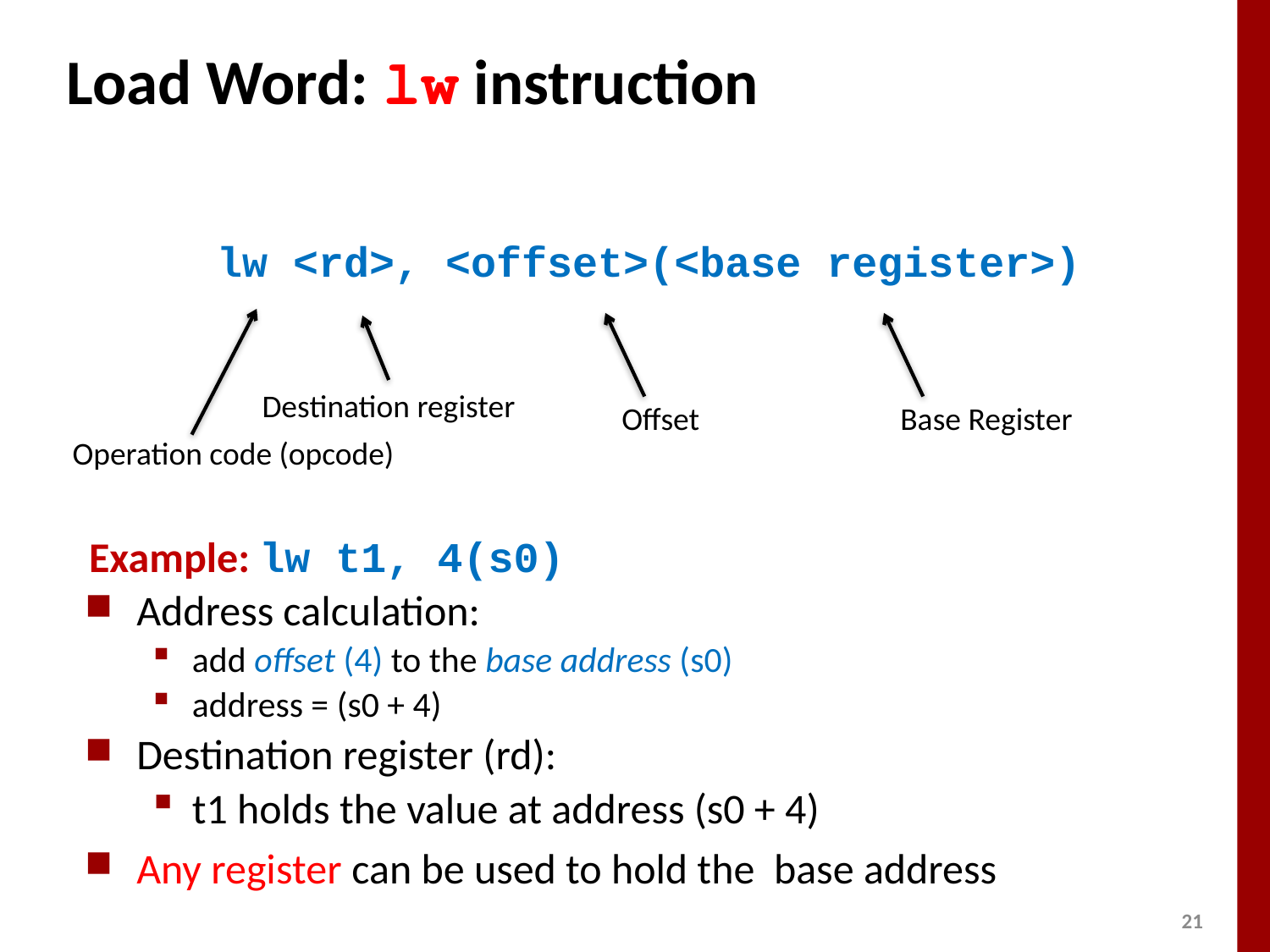

# Load Word: lw instruction
	 lw <rd>, <offset>(<base register>)
Operation code (opcode)
Offset
Base Register
Destination register
Example: lw t1, 4(s0)
Address calculation:
add offset (4) to the base address (s0)
address = (s0 + 4)
Destination register (rd):
t1 holds the value at address (s0 + 4)
Any register can be used to hold the  base address